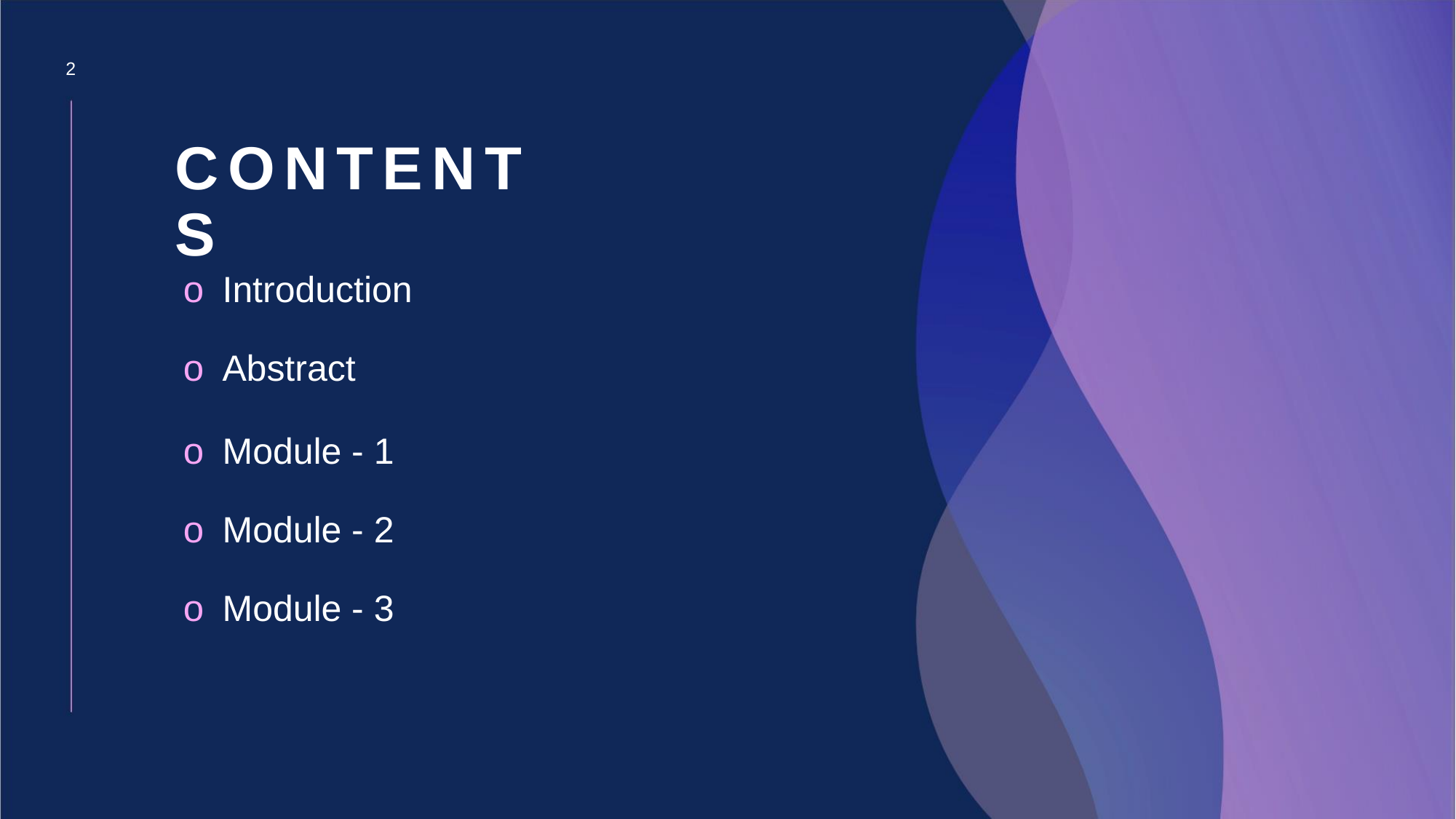

2
CONTENTS
o Introduction
o Abstract
o Module - 1
o Module - 2
o Module - 3